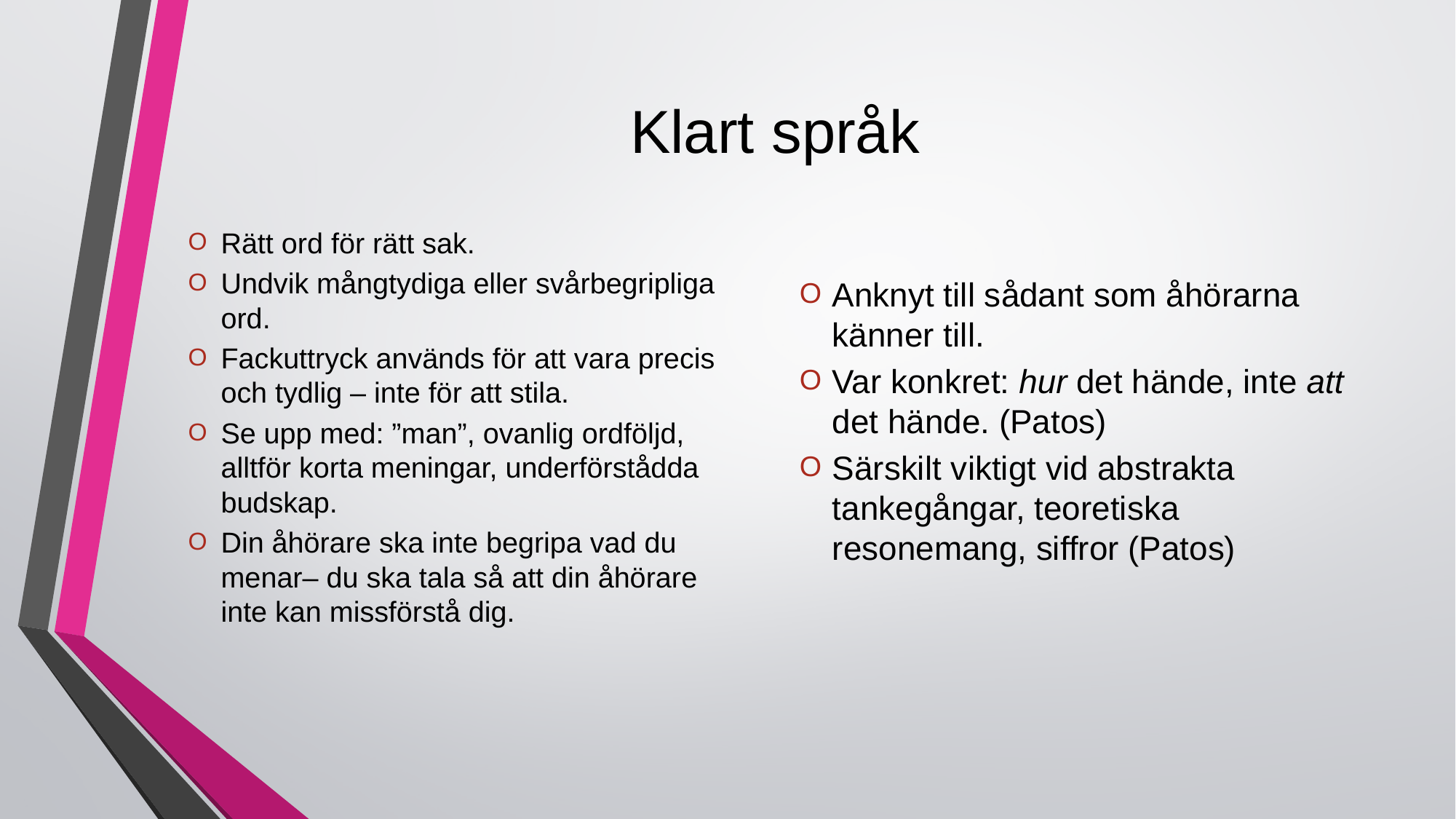

# Klart språk
Rätt ord för rätt sak.
Undvik mångtydiga eller svårbegripliga ord.
Fackuttryck används för att vara precis och tydlig – inte för att stila.
Se upp med: ”man”, ovanlig ordföljd, alltför korta meningar, underförstådda budskap.
Din åhörare ska inte begripa vad du menar– du ska tala så att din åhörare inte kan missförstå dig.

Anknyt till sådant som åhörarna känner till.
Var konkret: hur det hände, inte att det hände. (Patos)
Särskilt viktigt vid abstrakta tankegångar, teoretiska resonemang, siffror (Patos)